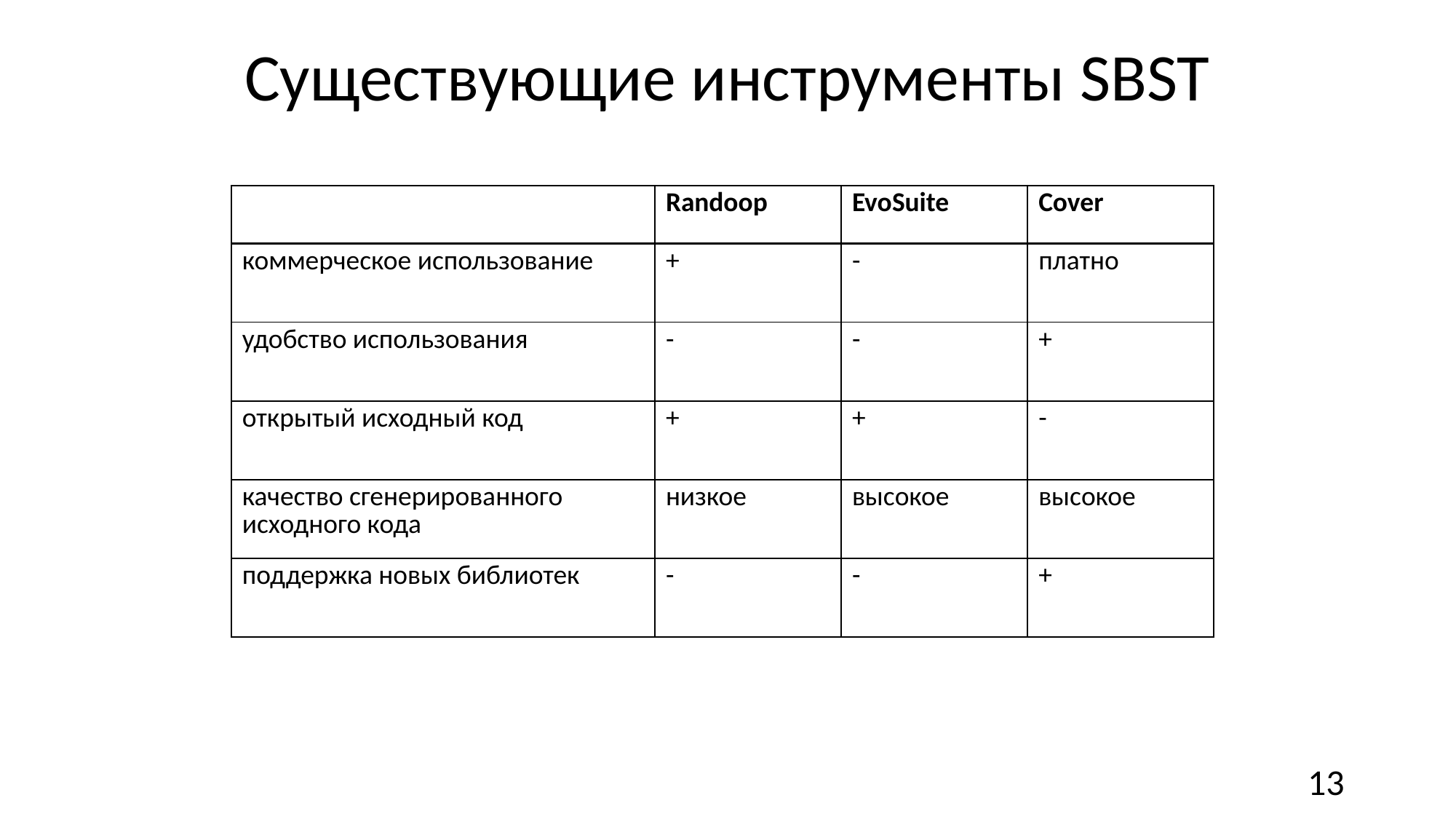

# Существующие инструменты SBST
|  | Randoop | EvoSuite | Cover |
| --- | --- | --- | --- |
| коммерческое использование | + | - | платно |
| удобство использования | - | - | + |
| открытый исходный код | + | + | - |
| качество сгенерированного исходного кода | низкое | высокое | высокое |
| поддержка новых библиотек | - | - | + |
13